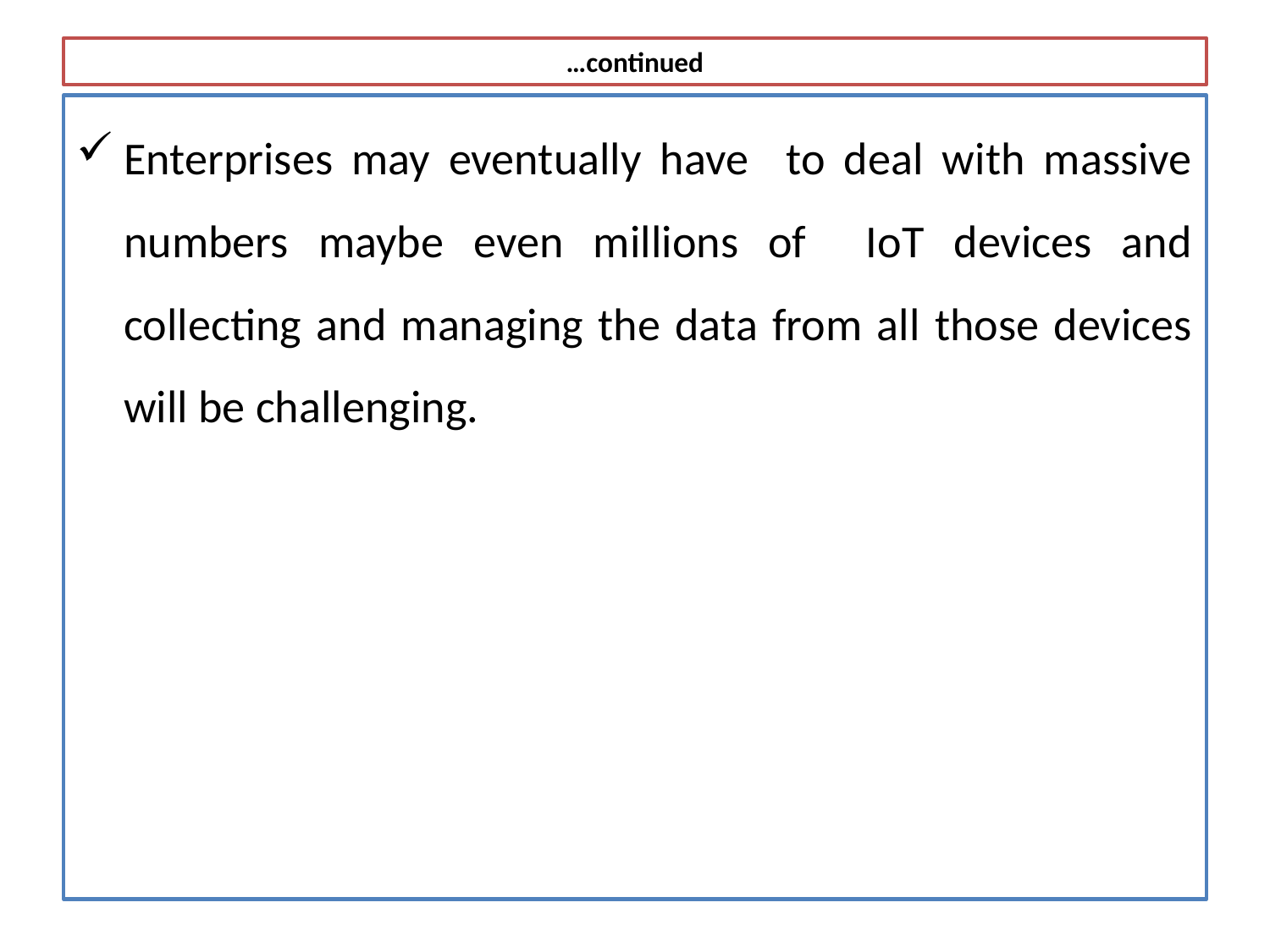

# …continued
Enterprises may eventually have  to deal with massive numbers maybe even millions of  IoT devices and collecting and managing the data from all those devices will be challenging.